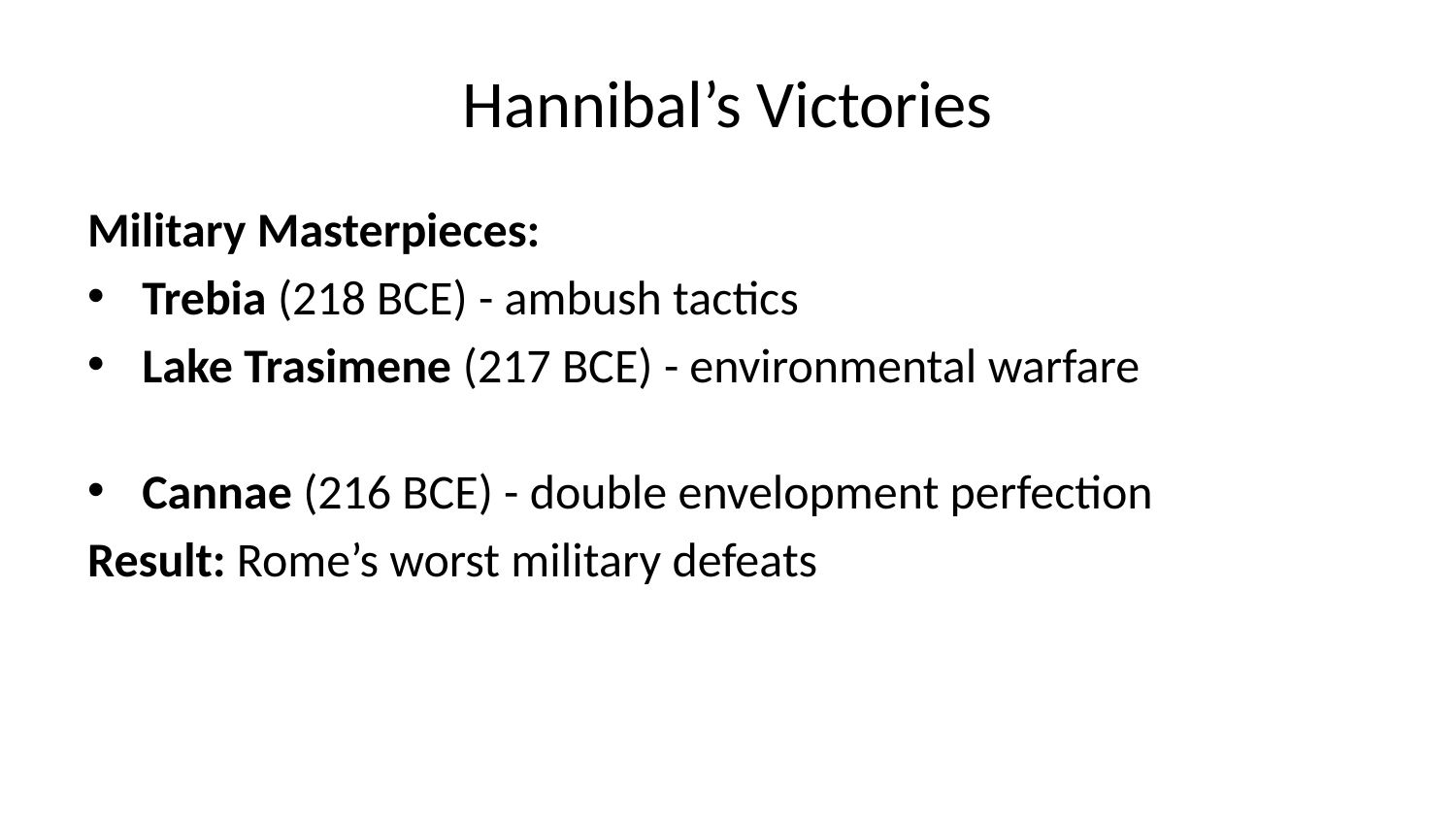

# Hannibal’s Victories
Military Masterpieces:
Trebia (218 BCE) - ambush tactics
Lake Trasimene (217 BCE) - environmental warfare
Cannae (216 BCE) - double envelopment perfection
Result: Rome’s worst military defeats